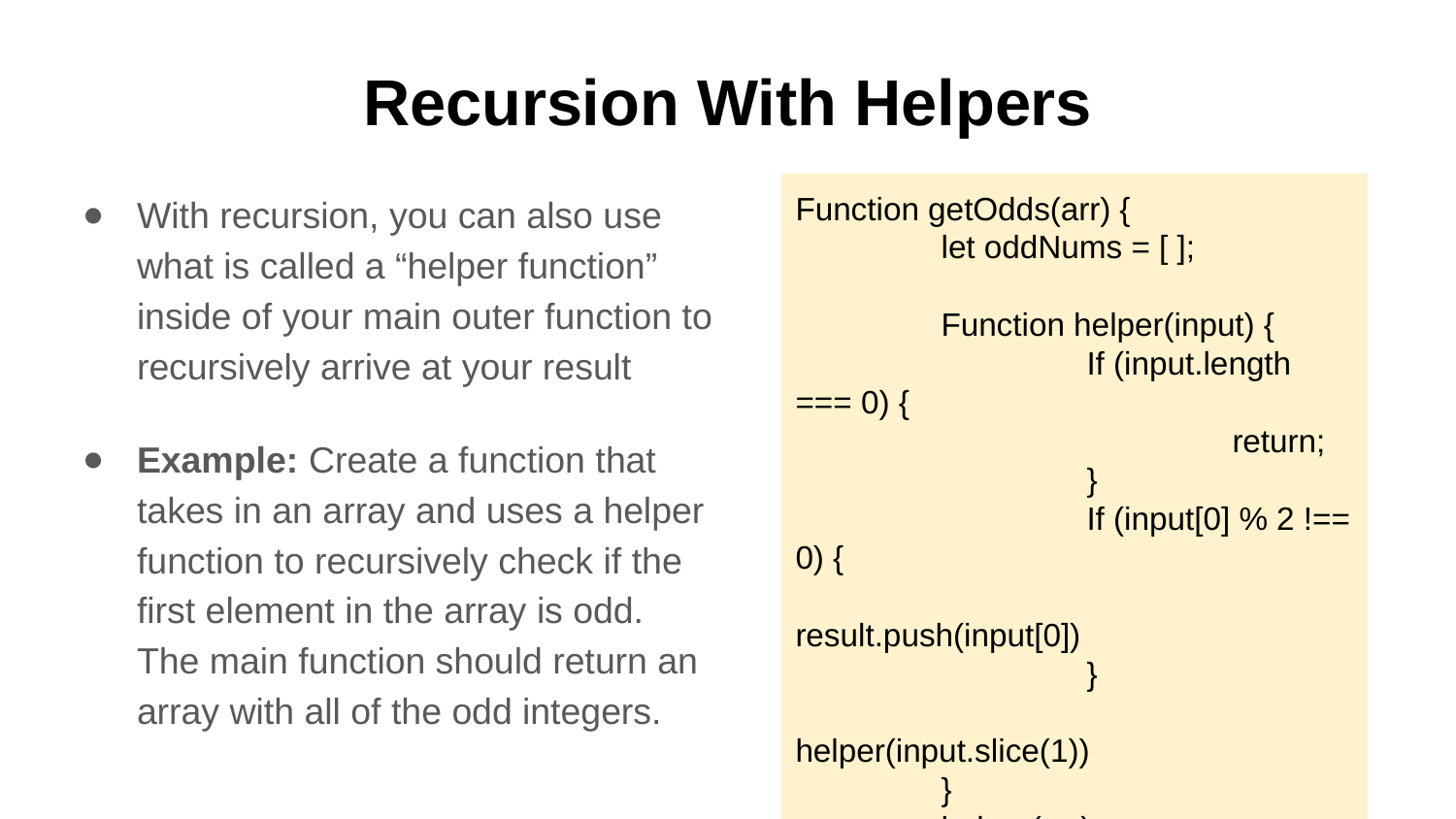

# Recursion With Helpers
With recursion, you can also use what is called a “helper function” inside of your main outer function to recursively arrive at your result
Example: Create a function that takes in an array and uses a helper function to recursively check if the first element in the array is odd. The main function should return an array with all of the odd integers.
Function getOdds(arr) {
	let oddNums = [ ];

	Function helper(input) {
		If (input.length === 0) {
			return;
		}
		If (input[0] % 2 !== 0) {
			result.push(input[0])
		}
		helper(input.slice(1))
	}
	helper(arr);
	return result;
}